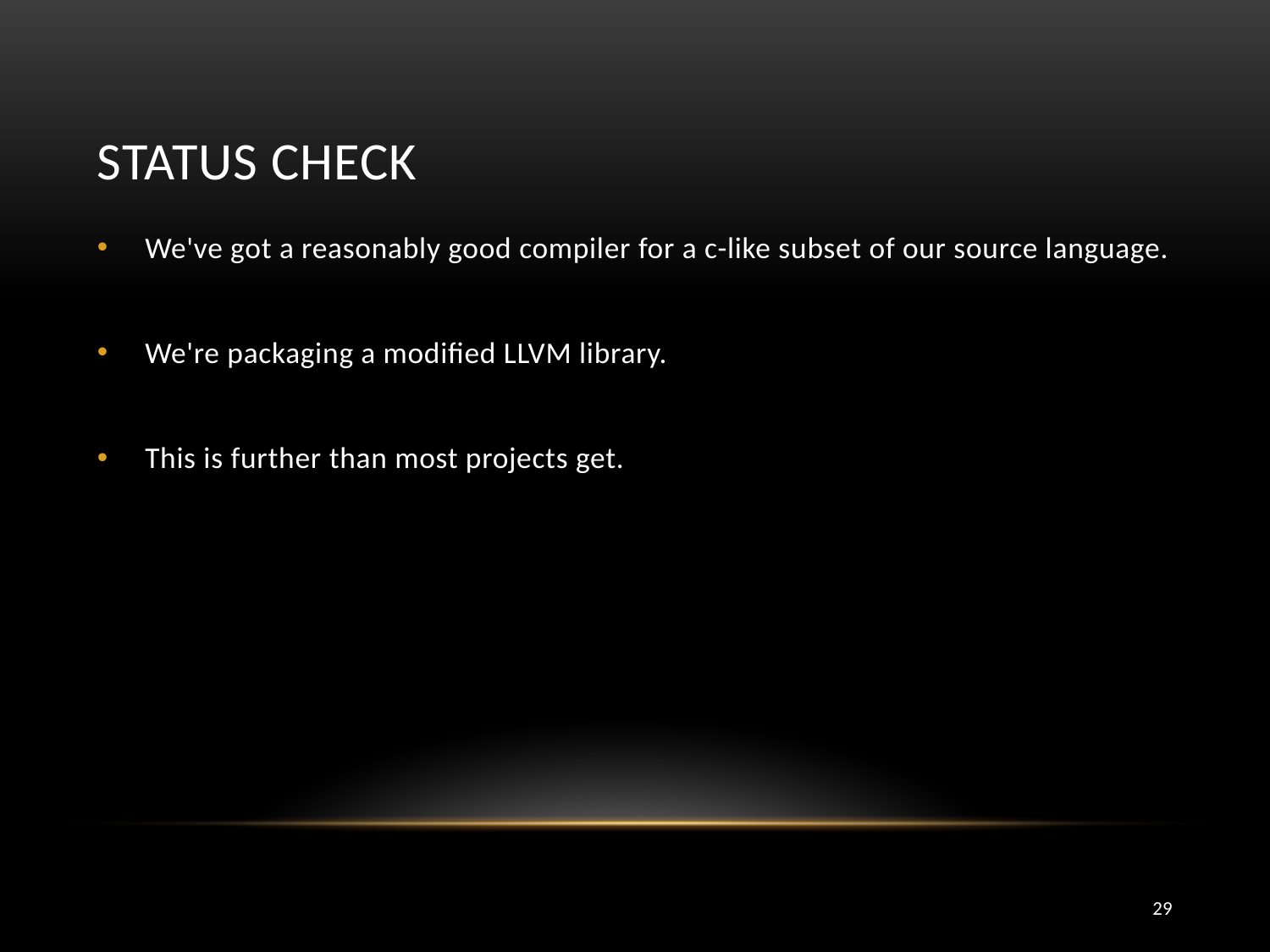

# Status Check
We've got a reasonably good compiler for a c-like subset of our source language.

We're packaging a modified LLVM library.

This is further than most projects get.
29